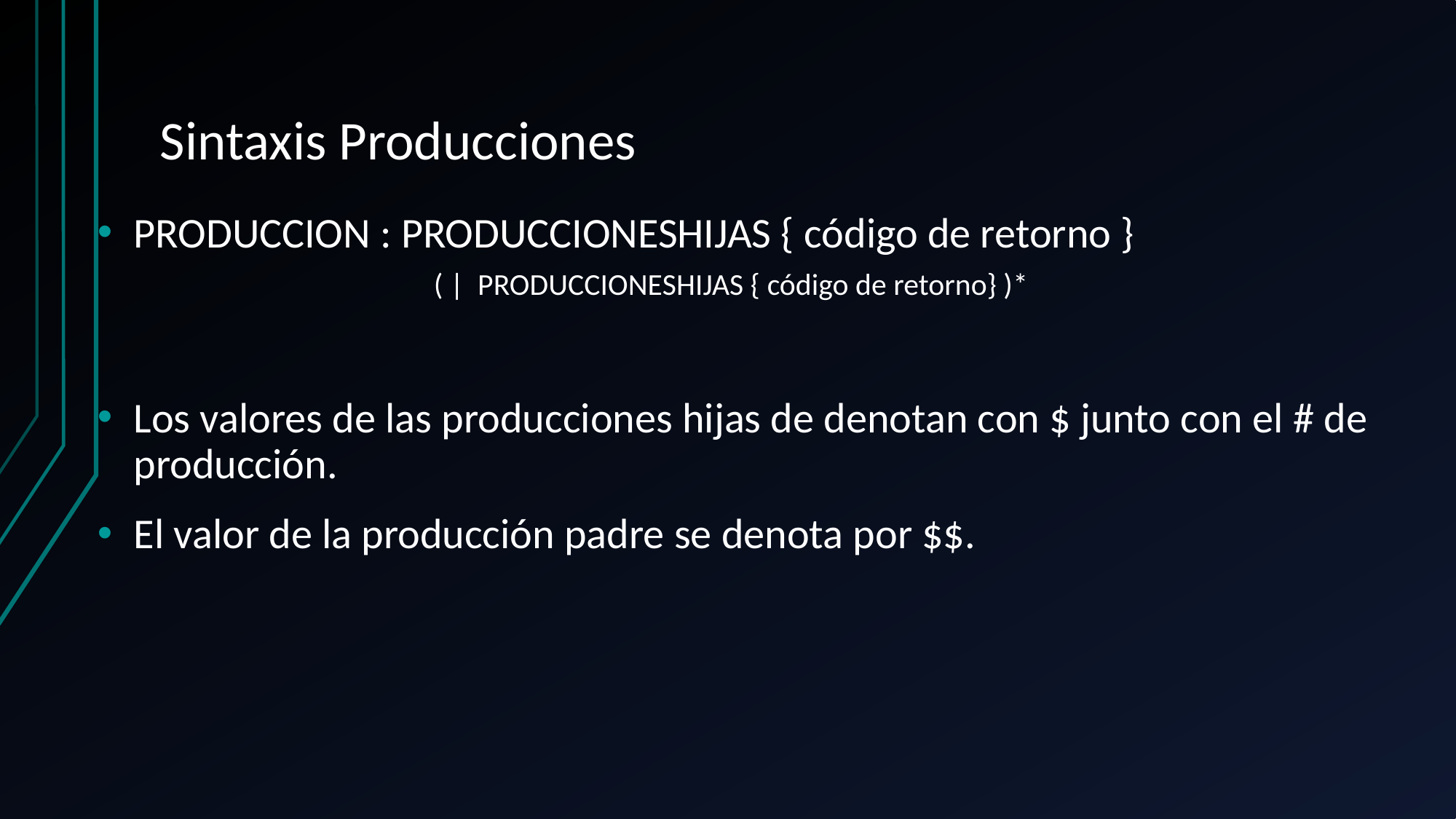

# Sintaxis Producciones
PRODUCCION : PRODUCCIONESHIJAS { código de retorno }
	( |  PRODUCCIONESHIJAS { código de retorno} )*

Los valores de las producciones hijas de denotan con $ junto con el # de producción.
El valor de la producción padre se denota por $$.